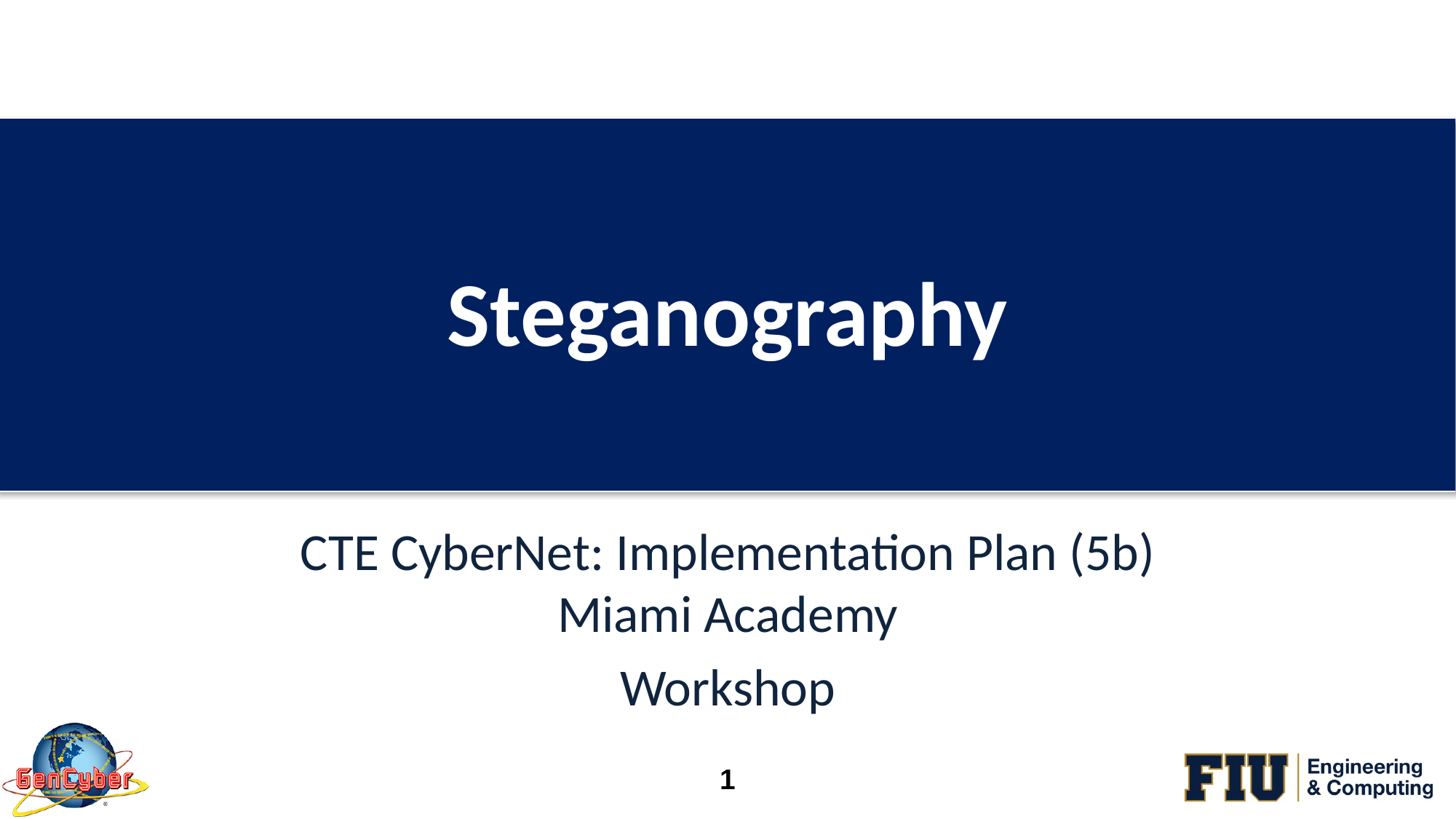

# Steganography
CTE CyberNet: Implementation Plan (5b) Miami Academy
Workshop
1